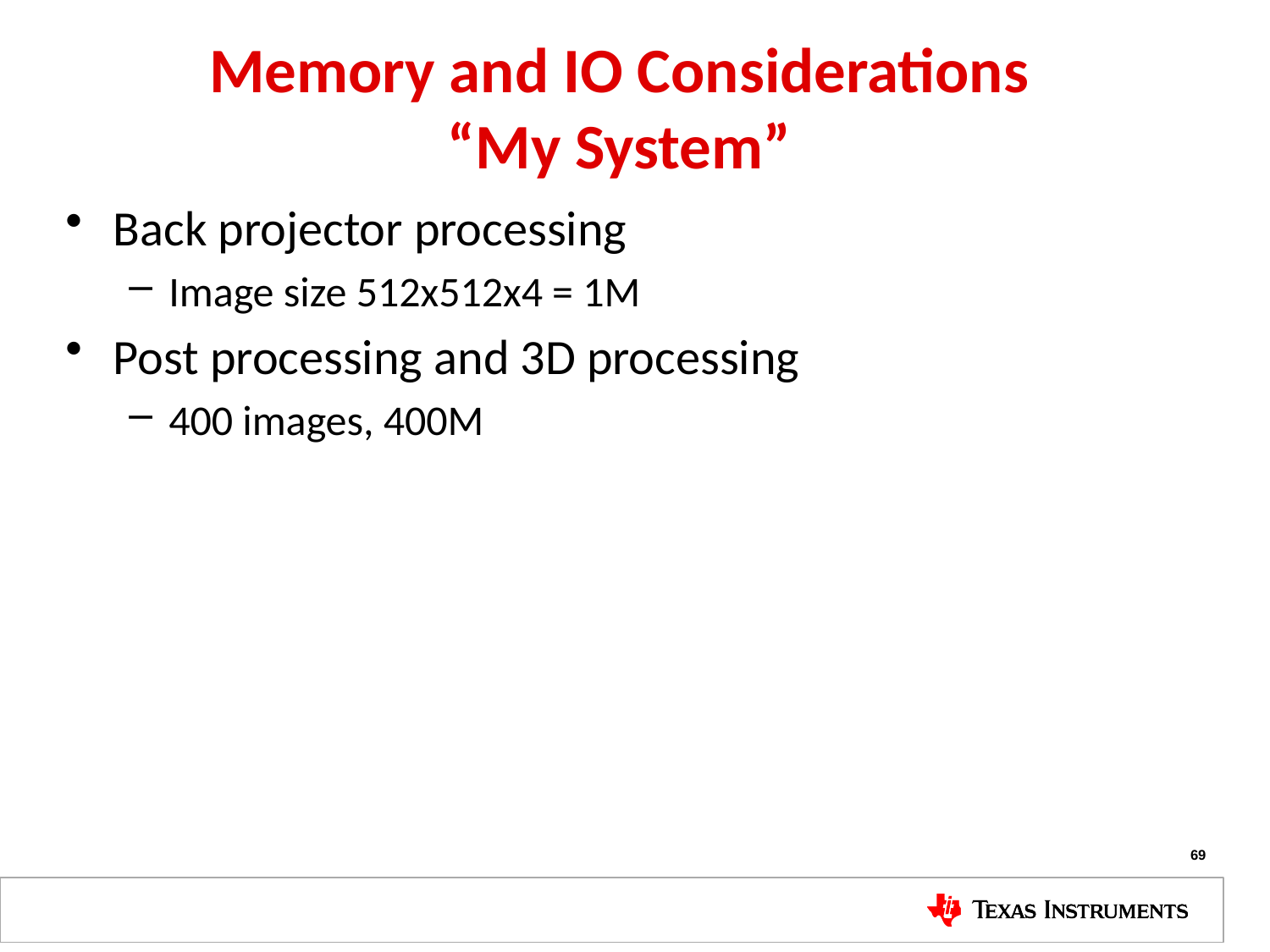

# Memory and IO Considerations “My System”
Back projector processing
Image size 512x512x4 = 1M
Post processing and 3D processing
400 images, 400M
69